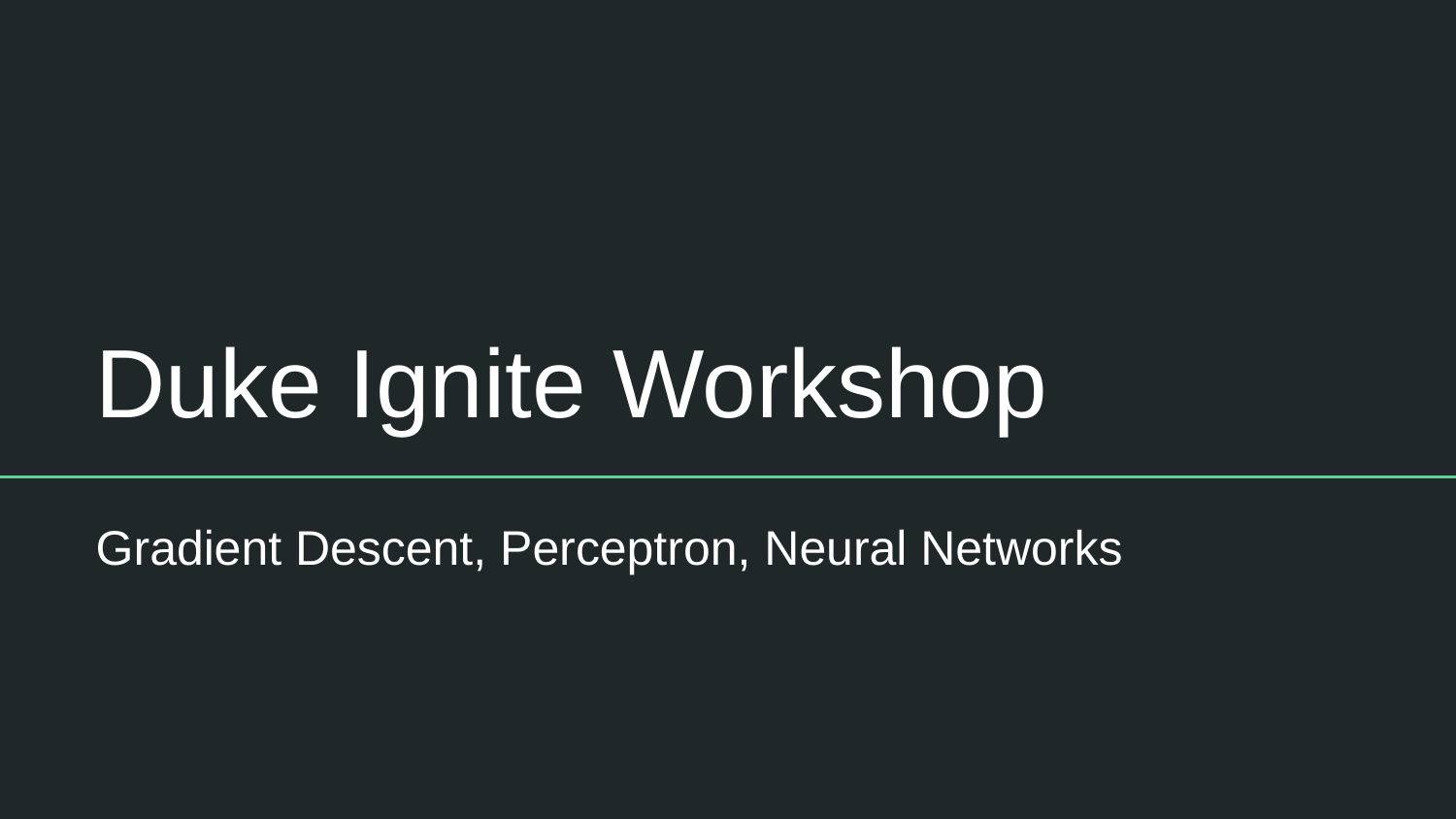

# Duke Ignite Workshop
Gradient Descent, Perceptron, Neural Networks